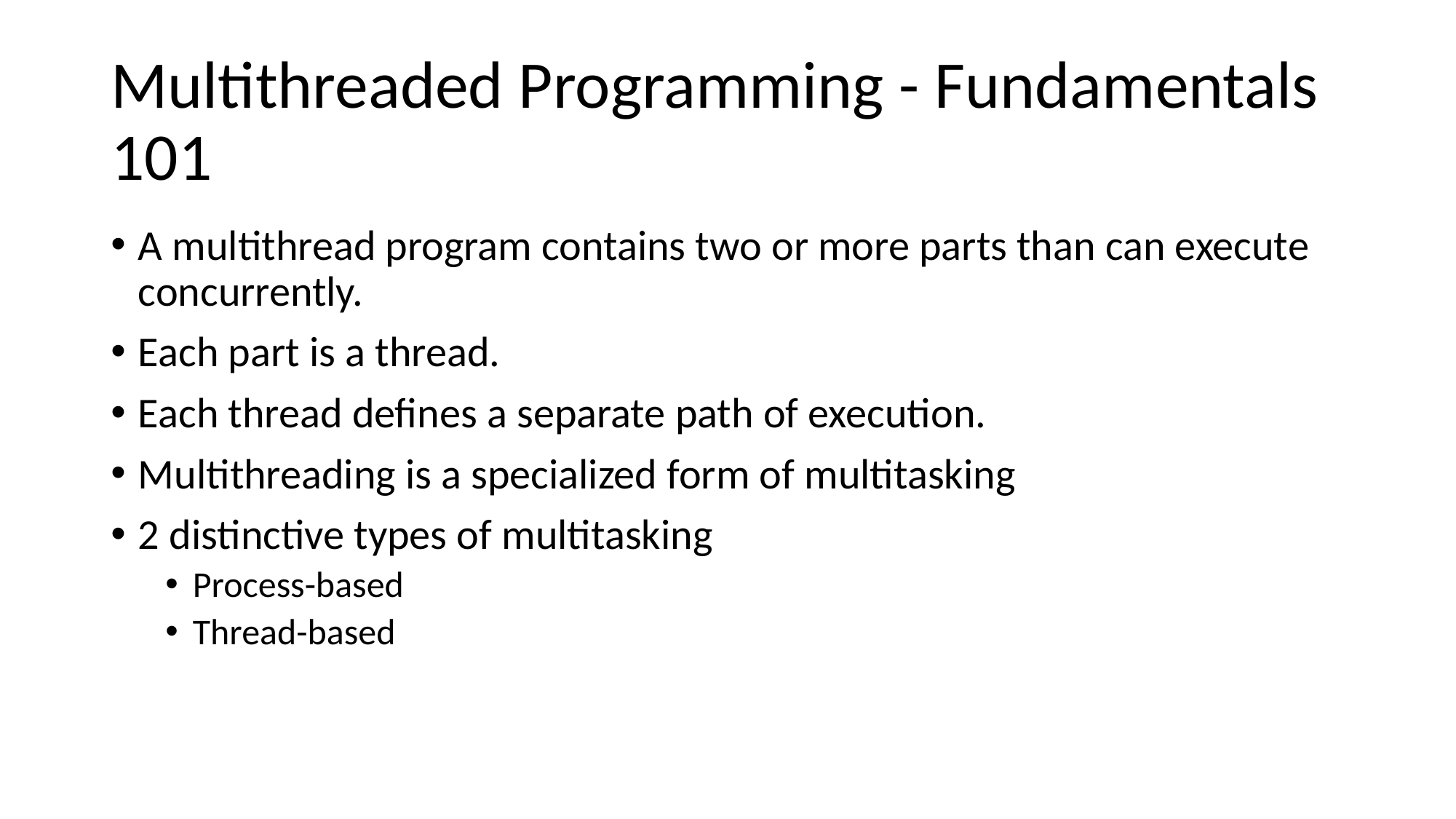

# Multithreaded Programming - Fundamentals 101

A multithread program contains two or more parts than can execute concurrently.
Each part is a thread.
Each thread defines a separate path of execution.
Multithreading is a specialized form of multitasking
2 distinctive types of multitasking
Process-based
Thread-based